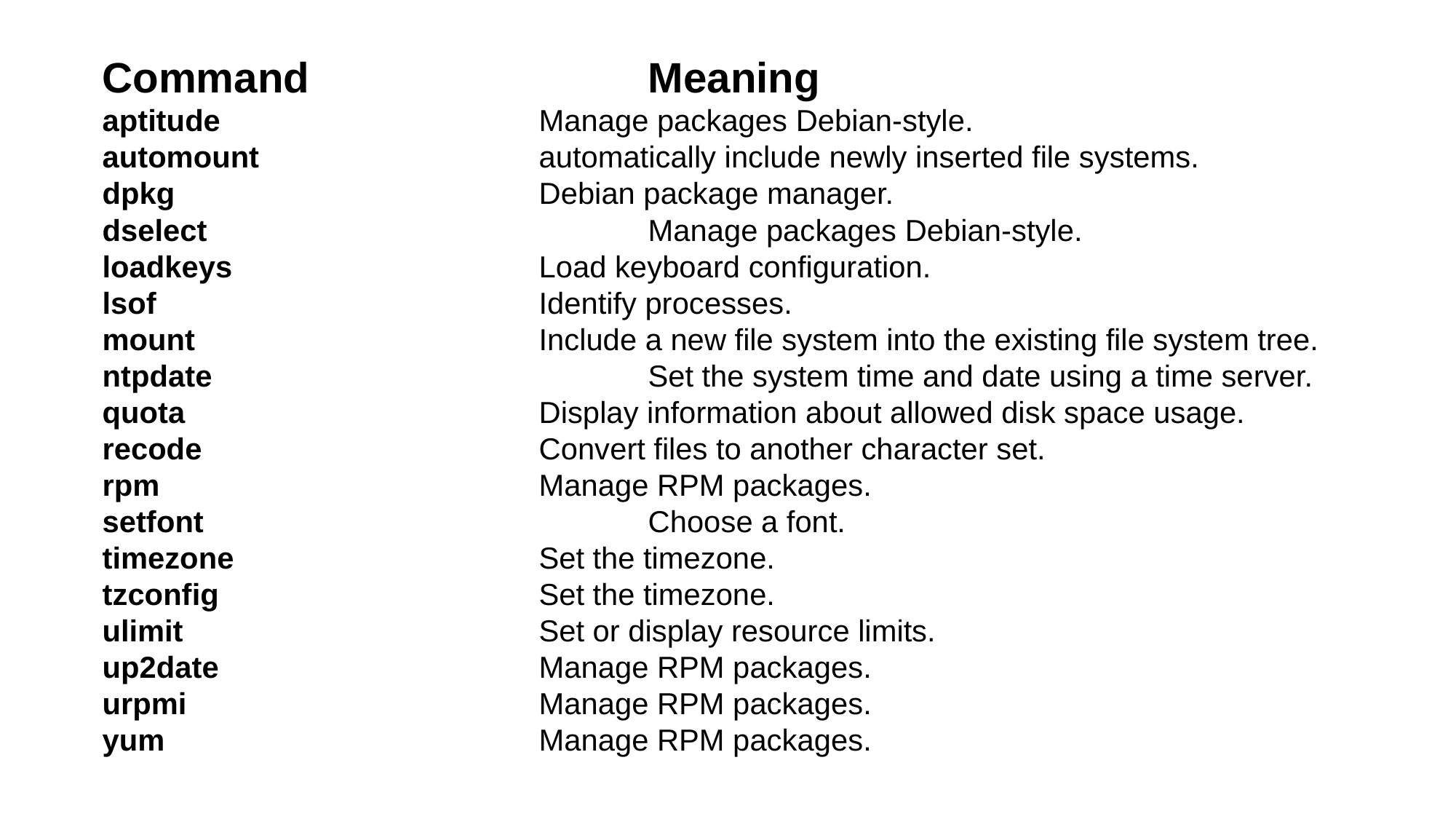

Command 			Meaning
aptitude 			Manage packages Debian-style.
automount 			automatically include newly inserted file systems.
dpkg 				Debian package manager.
dselect 				Manage packages Debian-style.
loadkeys 			Load keyboard configuration.
lsof 				Identify processes.
mount 				Include a new file system into the existing file system tree.
ntpdate 				Set the system time and date using a time server.
quota 				Display information about allowed disk space usage.
recode 				Convert files to another character set.
rpm 				Manage RPM packages.
setfont 				Choose a font.
timezone 			Set the timezone.
tzconfig 			Set the timezone.
ulimit 				Set or display resource limits.
up2date 			Manage RPM packages.
urpmi 				Manage RPM packages.
yum 				Manage RPM packages.